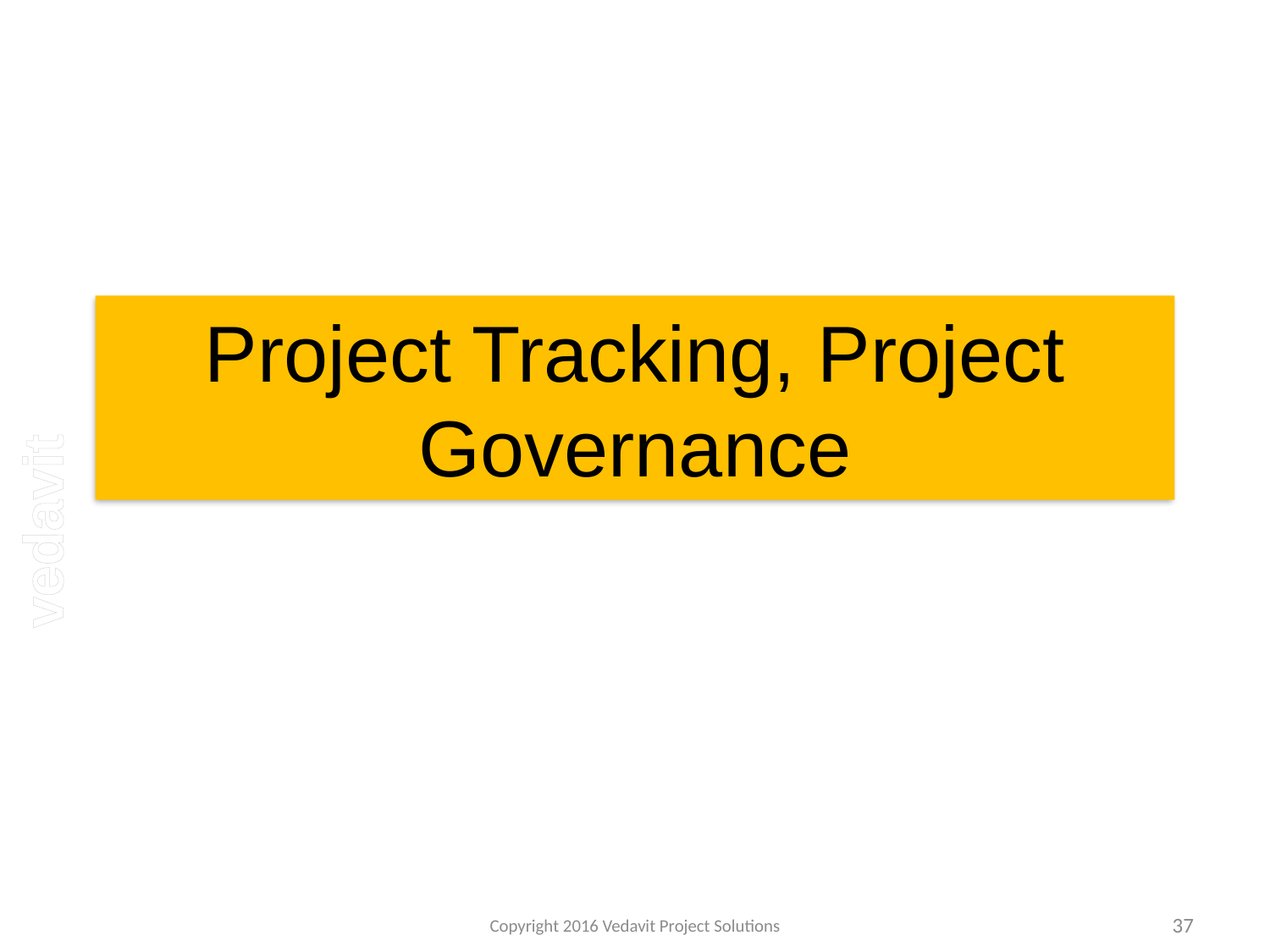

# Project Tracking, Project Governance

Copyright 2016 Vedavit Project Solutions
37